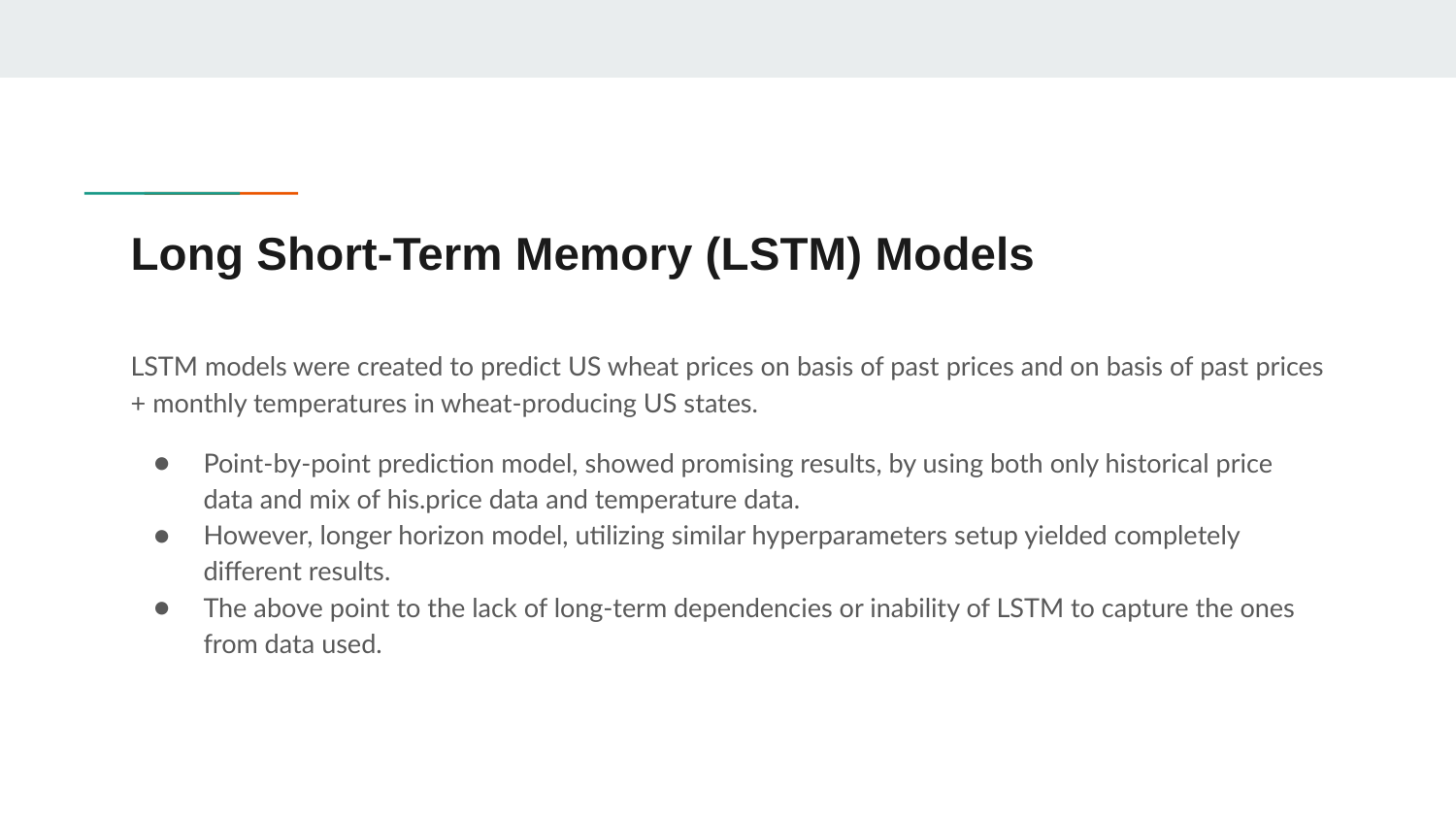

# Long Short-Term Memory (LSTM) Models
LSTM models were created to predict US wheat prices on basis of past prices and on basis of past prices + monthly temperatures in wheat-producing US states.
Point-by-point prediction model, showed promising results, by using both only historical price data and mix of his.price data and temperature data.
However, longer horizon model, utilizing similar hyperparameters setup yielded completely different results.
The above point to the lack of long-term dependencies or inability of LSTM to capture the ones from data used.